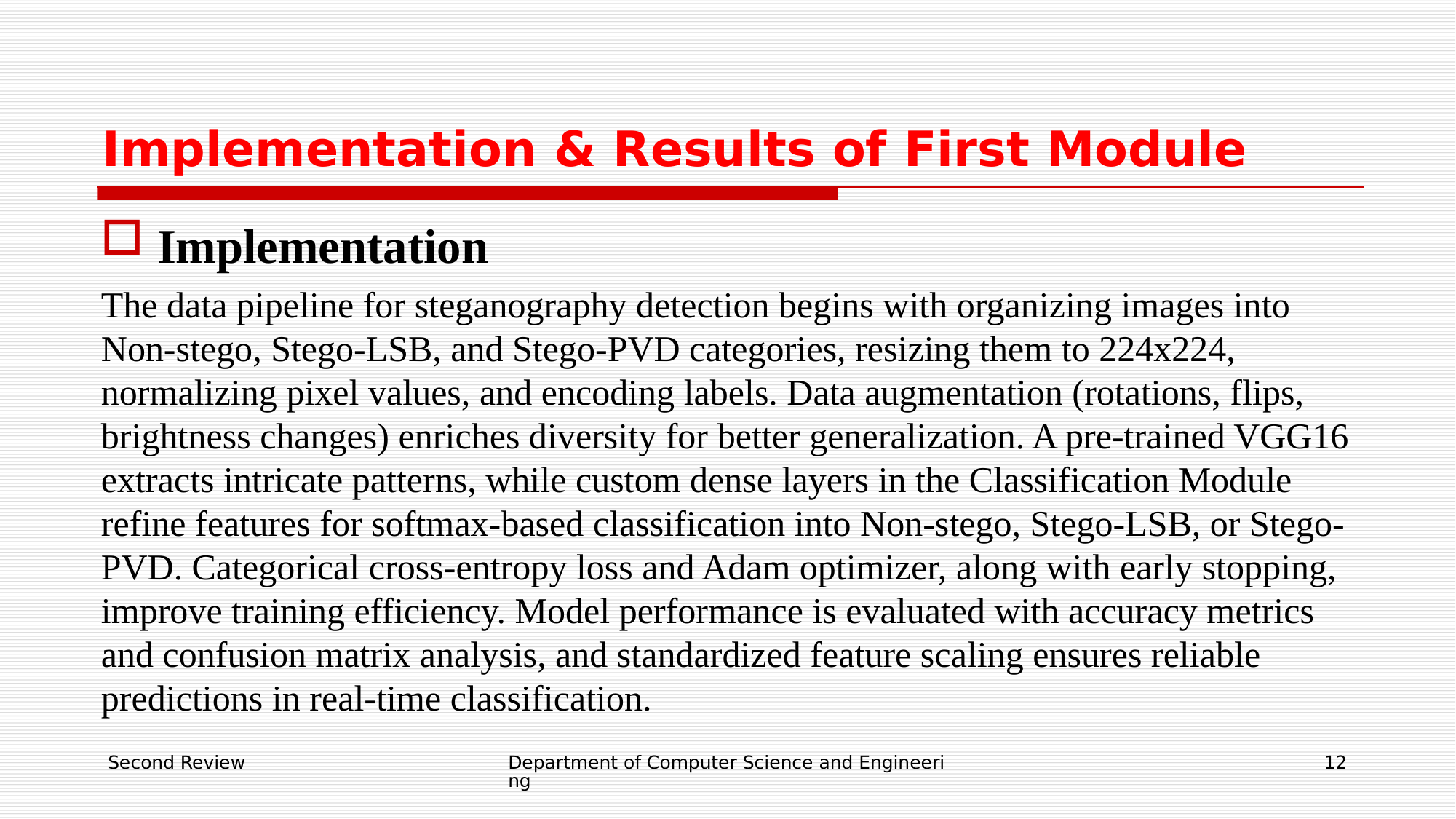

# Implementation & Results of First Module
Implementation
The data pipeline for steganography detection begins with organizing images into Non-stego, Stego-LSB, and Stego-PVD categories, resizing them to 224x224, normalizing pixel values, and encoding labels. Data augmentation (rotations, flips, brightness changes) enriches diversity for better generalization. A pre-trained VGG16 extracts intricate patterns, while custom dense layers in the Classification Module refine features for softmax-based classification into Non-stego, Stego-LSB, or Stego-PVD. Categorical cross-entropy loss and Adam optimizer, along with early stopping, improve training efficiency. Model performance is evaluated with accuracy metrics and confusion matrix analysis, and standardized feature scaling ensures reliable predictions in real-time classification.

Second Review
Department of Computer Science and Engineering
12